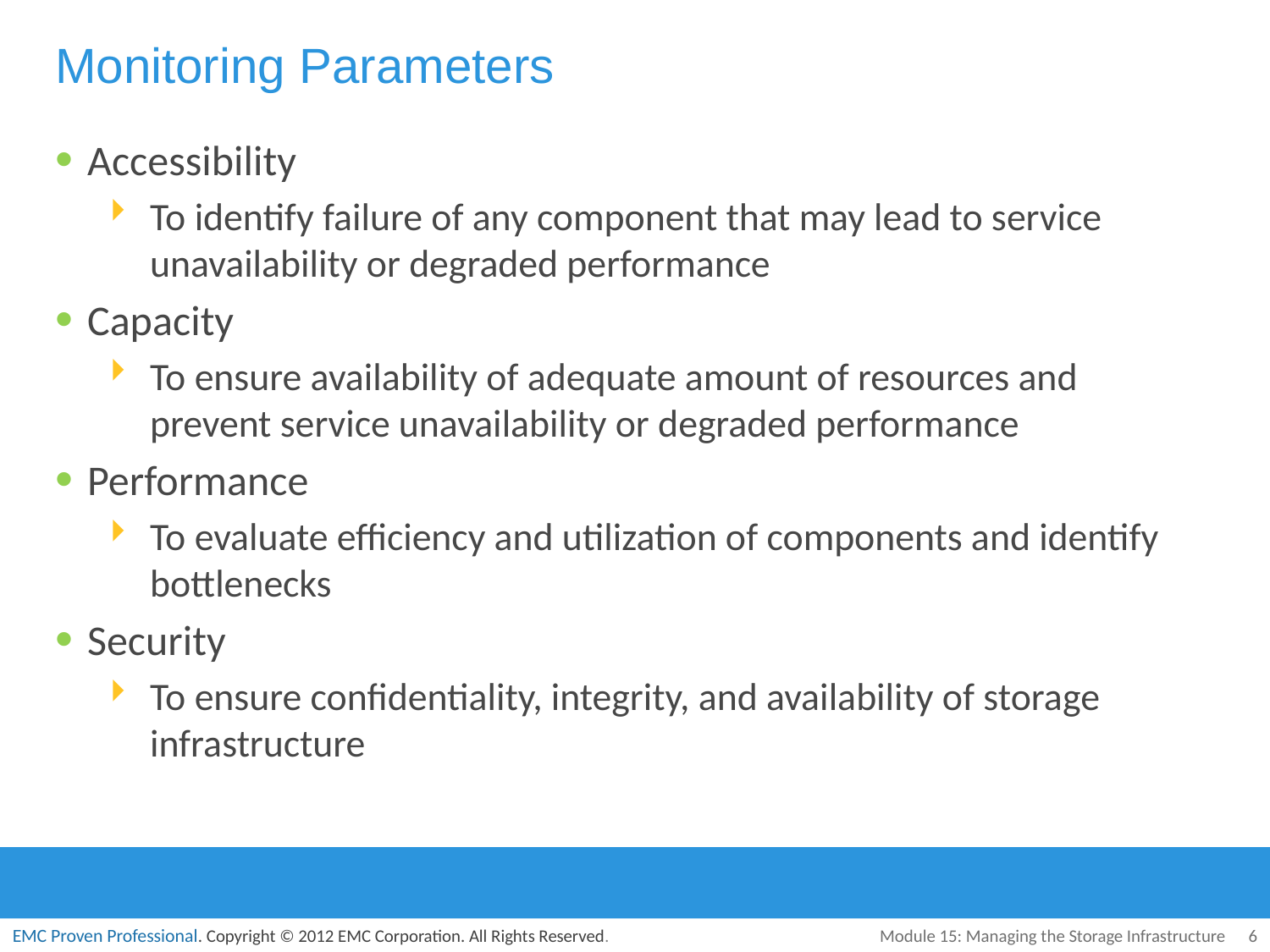

# Monitoring Parameters
Accessibility
To identify failure of any component that may lead to service unavailability or degraded performance
Capacity
To ensure availability of adequate amount of resources and prevent service unavailability or degraded performance
Performance
To evaluate efficiency and utilization of components and identify bottlenecks
Security
To ensure confidentiality, integrity, and availability of storage infrastructure
Module 15: Managing the Storage Infrastructure
6